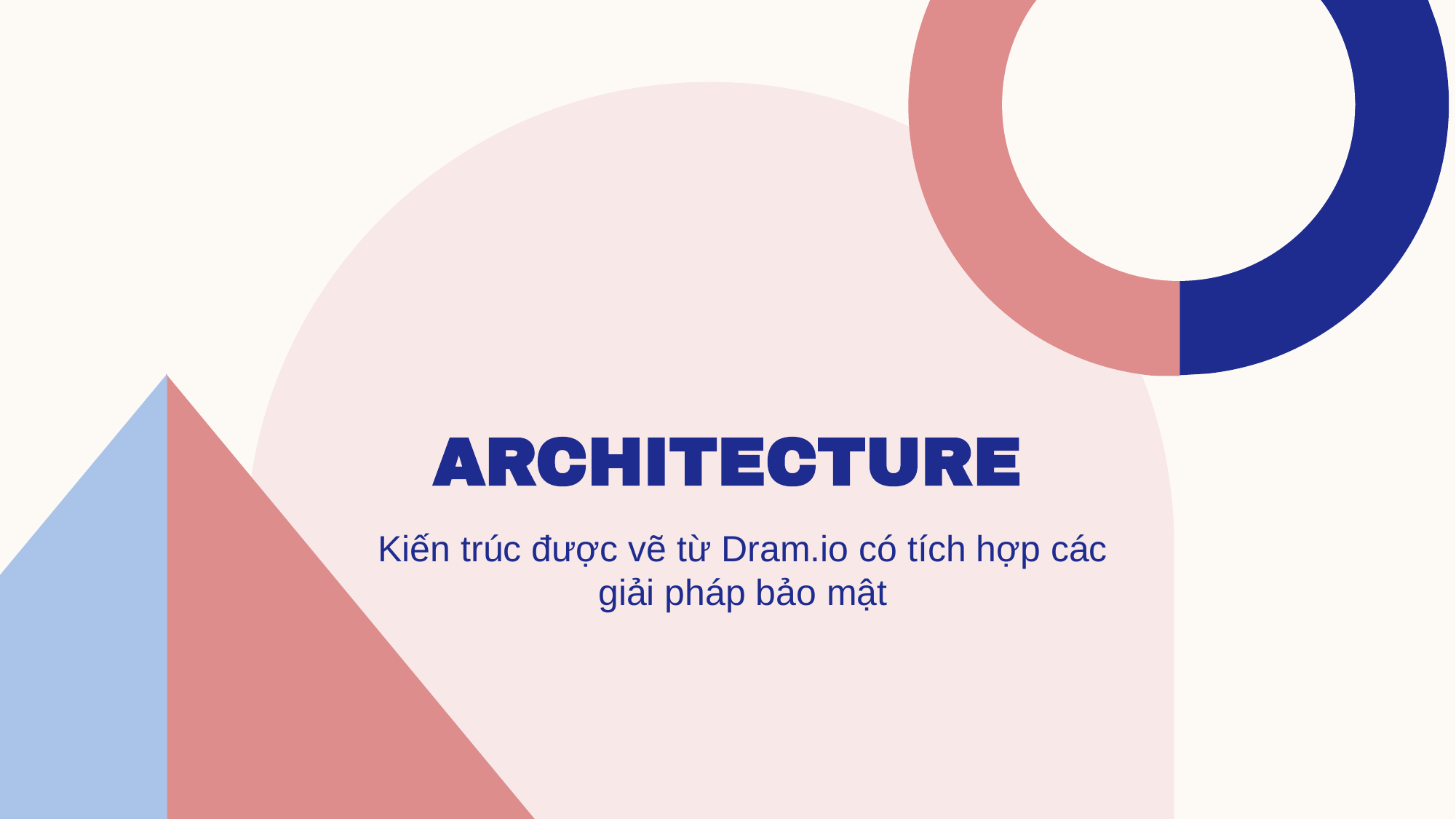

# Architecture
Kiến trúc được vẽ từ Dram.io có tích hợp các giải pháp bảo mật